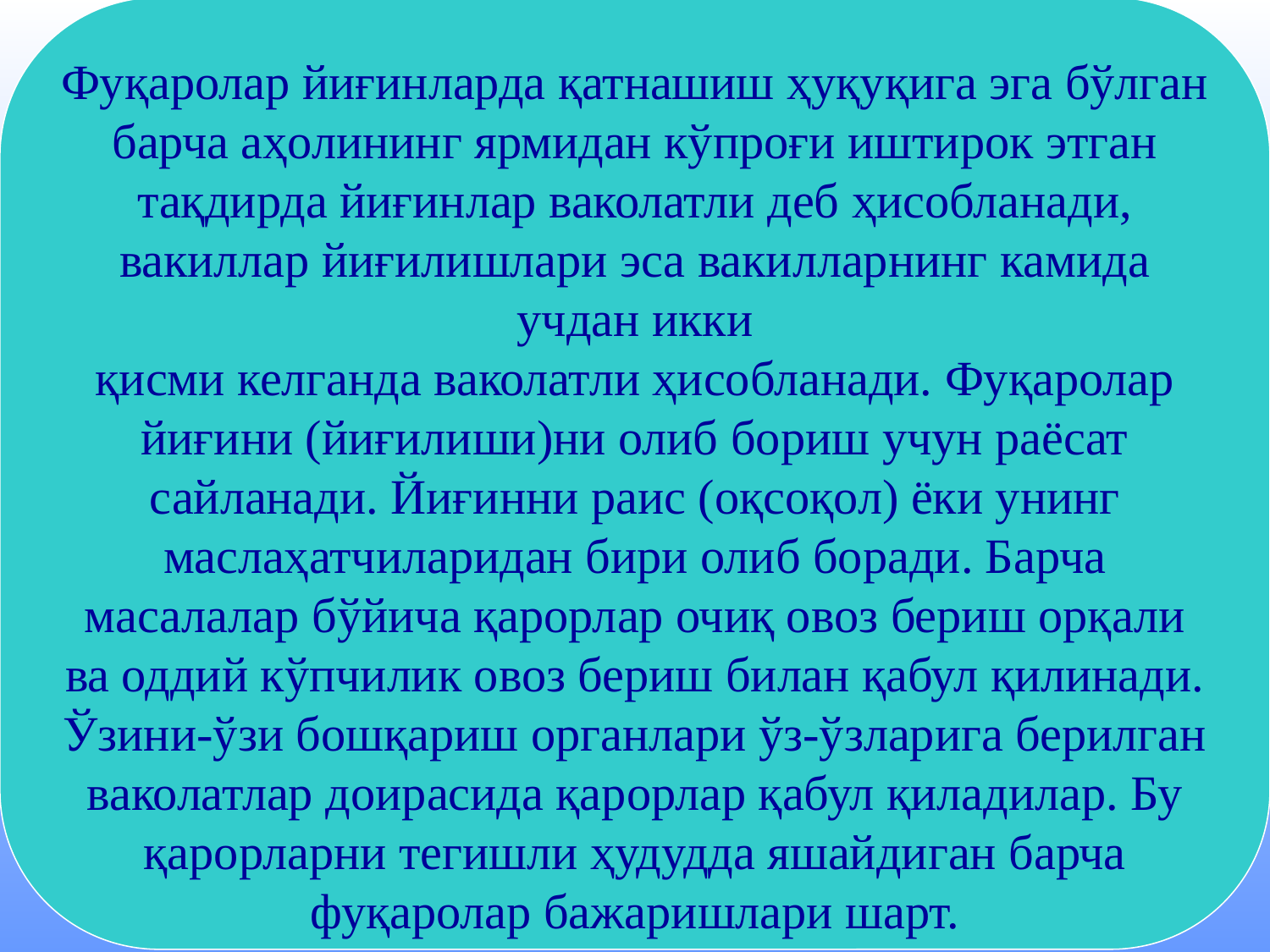

Фуқаролар йиғинларда қатнашиш ҳуқуқига эга бўлган барча аҳолининг ярмидан кўпроғи иштирок этган тақдирда йиғинлар ваколатли деб ҳисобланади, вакиллар йиғилишлари эса вакилларнинг камида учдан икки
қисми келганда ваколатли ҳисобланади. Фуқаролар йиғини (йиғилиши)ни олиб бориш учун раёсат сайланади. Йиғинни раис (оқсоқол) ёки унинг
маслаҳатчиларидан бири олиб боради. Барча масалалар бўйича қарорлар очиқ овоз бериш орқали ва оддий кўпчилик овоз бериш билан қабул қилинади.
Ўзини-ўзи бошқариш органлари ўз-ўзларига берилган ваколатлар доирасида қарорлар қабул қиладилар. Бу қарорларни тегишли ҳудудда яшайдиган барча фуқаролар бажаришлари шарт.